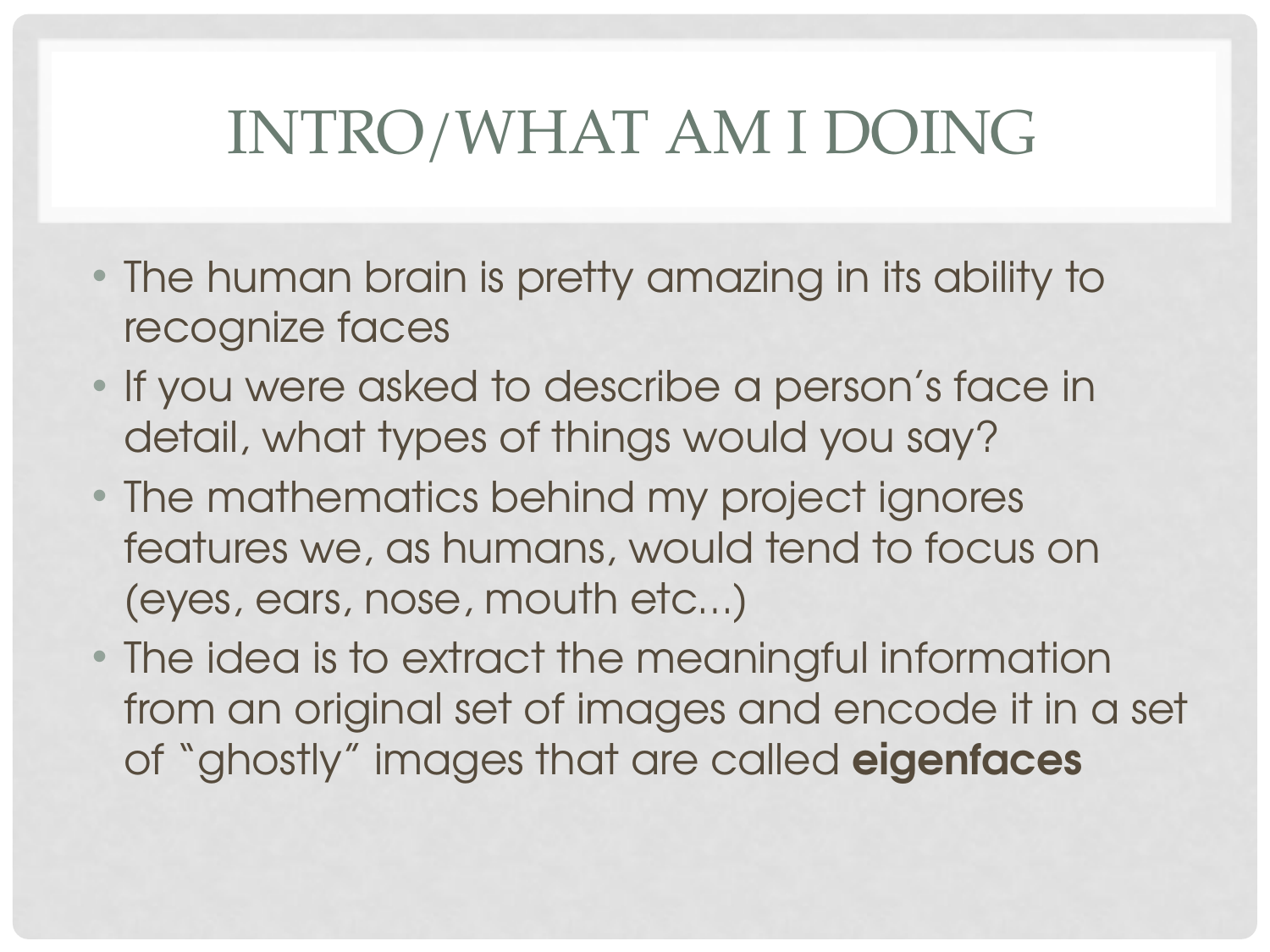

# Intro/What am I doing
The human brain is pretty amazing in its ability to recognize faces
If you were asked to describe a person’s face in detail, what types of things would you say?
The mathematics behind my project ignores features we, as humans, would tend to focus on (eyes, ears, nose, mouth etc…)
The idea is to extract the meaningful information from an original set of images and encode it in a set of “ghostly” images that are called eigenfaces